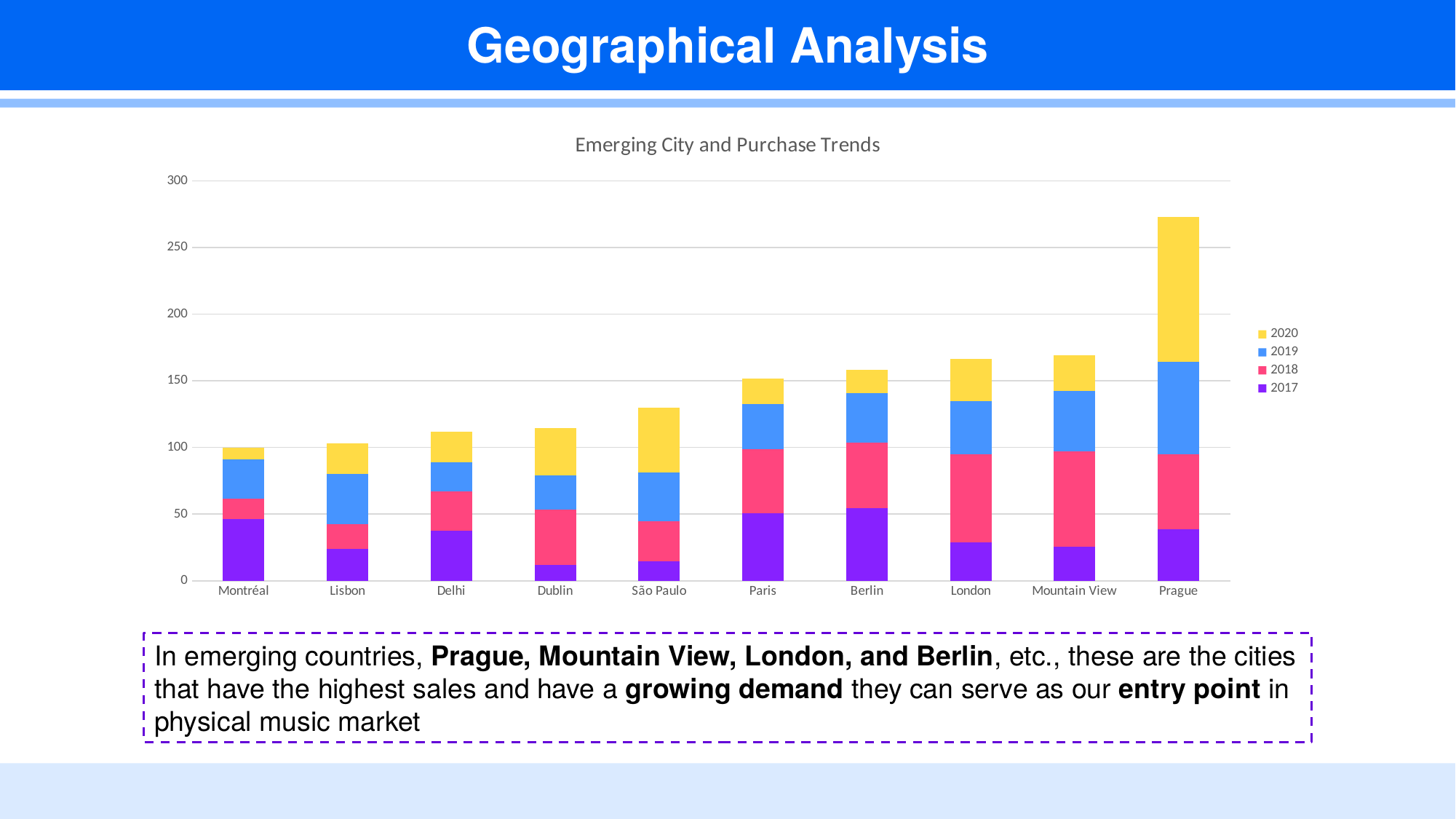

Geographical Analysis

### Chart: Emerging City and Purchase Trends

| Category | 2017 | 2018 | 2019 | 2020 |
|---|---|---|---|---|
| Montréal | 46.53 | 14.85 | 29.7 | 8.91 |
| Lisbon | 23.76 | 18.81 | 37.62 | 22.77 |
| Delhi | 37.62 | 29.7 | 21.78 | 22.77 |
| Dublin | 11.88 | 41.58 | 25.74 | 35.64 |
| São Paulo | 14.85 | 29.7 | 36.63 | 48.51 |
| Paris | 50.49 | 48.51 | 33.66 | 18.81 |
| Berlin | 54.45 | 49.5 | 36.63 | 17.82 |
| London | 28.71 | 66.33 | 39.6 | 31.68 |
| Mountain View | 25.74 | 71.28 | 45.54 | 26.73 |
| Prague | 38.61 | 56.43 | 69.3 | 108.9 |
In emerging countries, Prague, Mountain View, London, and Berlin, etc., these are the cities that have the highest sales and have a growing demand they can serve as our entry point in physical music market